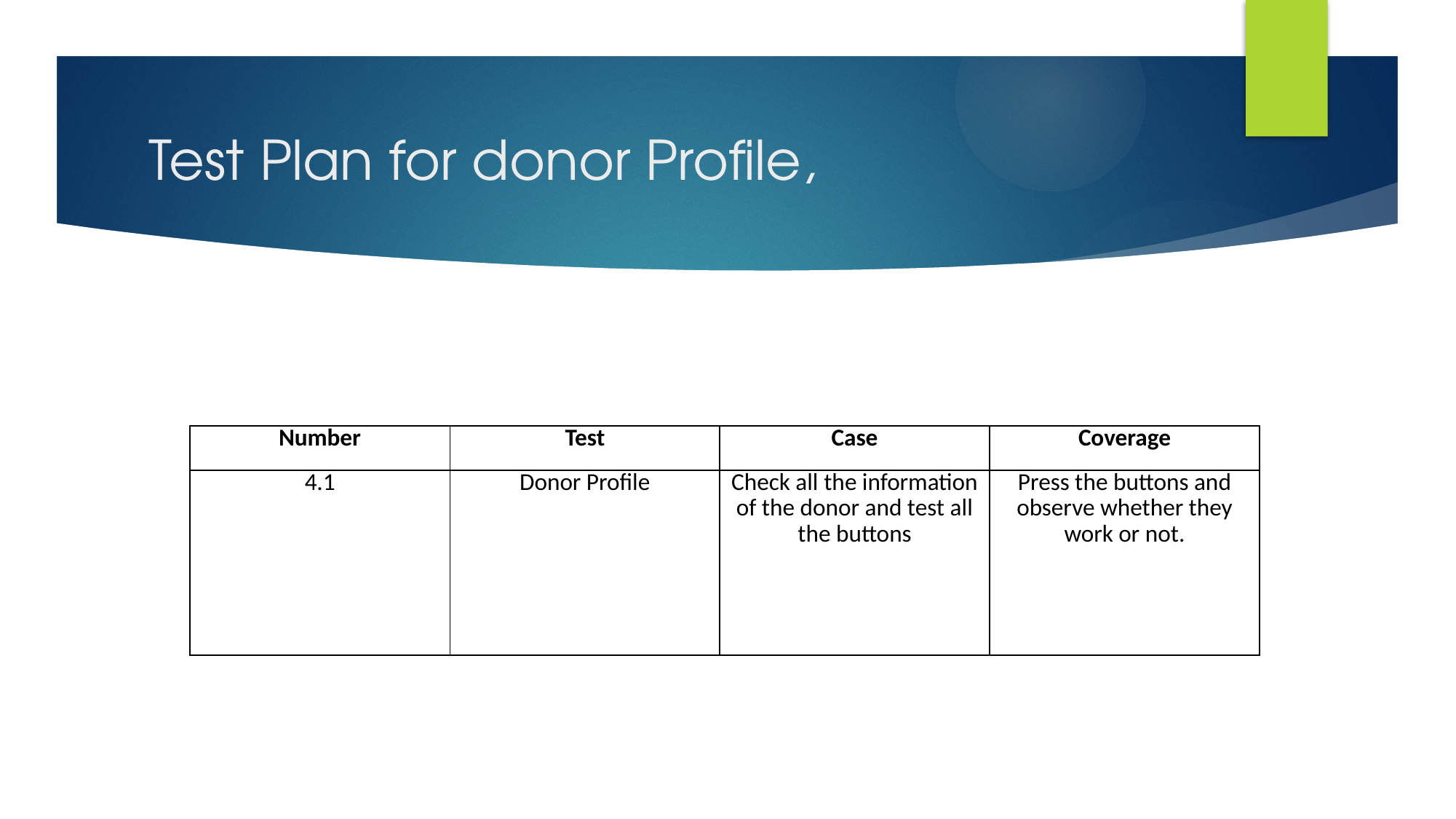

# Test Plan for donor Profile,
| Number | Test | Case | Coverage |
| --- | --- | --- | --- |
| 4.1 | Donor Profile | Check all the information of the donor and test all the buttons | Press the buttons and observe whether they work or not. |